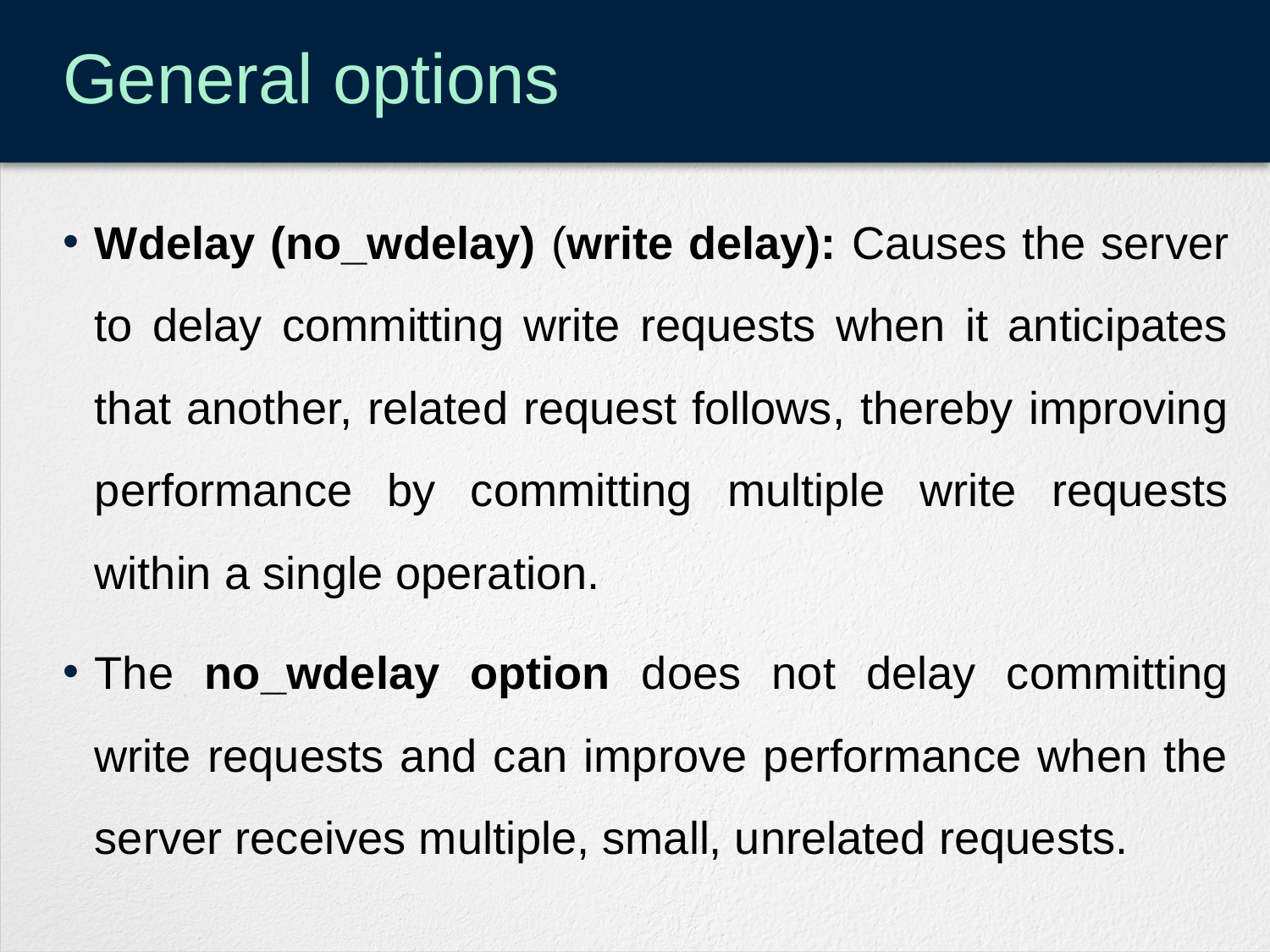

# General options
Wdelay (no_wdelay) (write delay): Causes the server to delay committing write requests when it anticipates that another, related request follows, thereby improving performance by committing multiple write requests within a single operation.
The no_wdelay option does not delay committing write requests and can improve performance when the server receives multiple, small, unrelated requests.